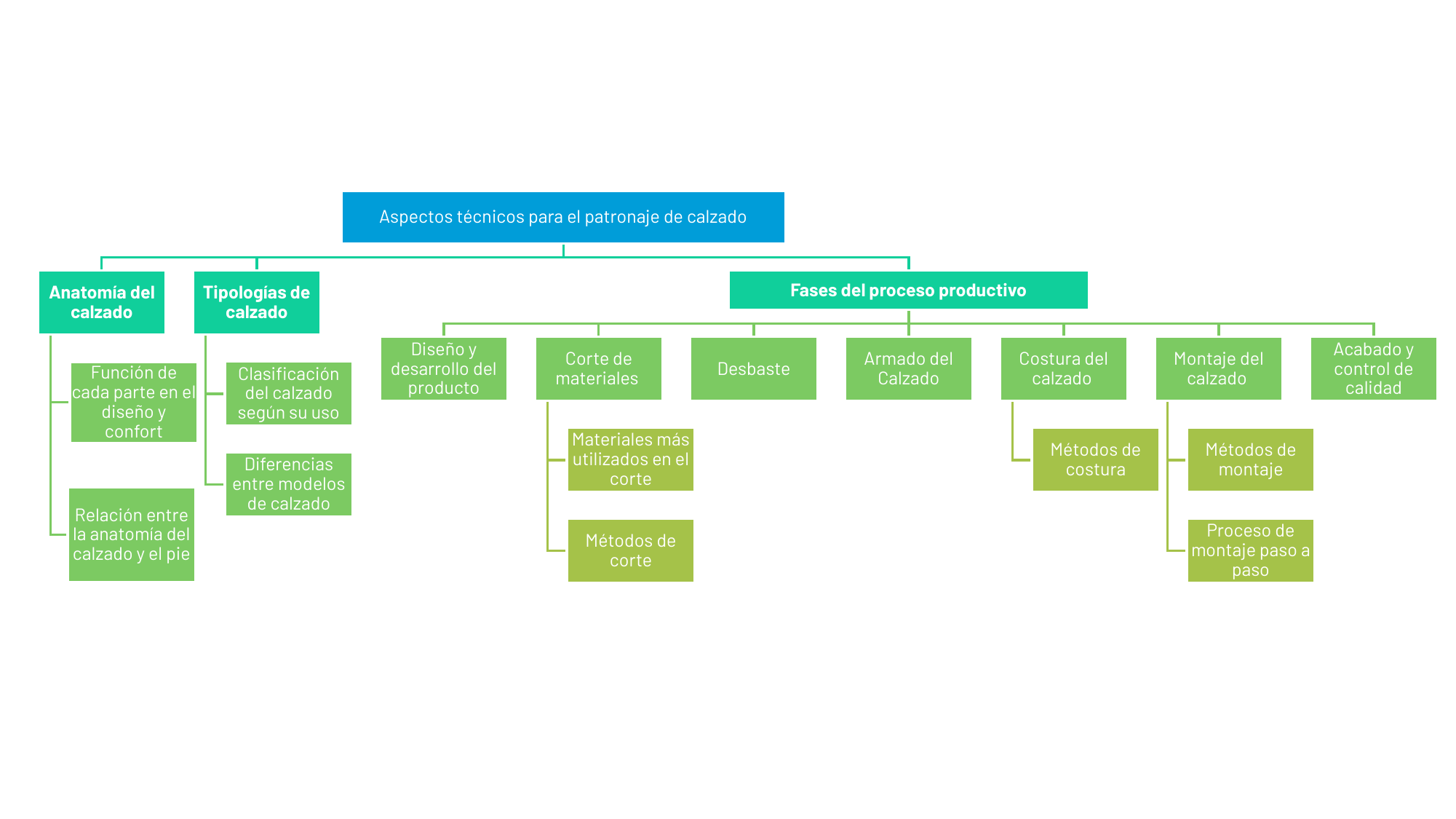

Aspectos técnicos para el patronaje de calzado
Anatomía del calzado
Función de cada parte en el diseño y confort
Relación entre la anatomía del calzado y el pie
Tipologías de calzado
Clasificación del calzado según su uso
Diferencias entre modelos de calzado
Fases del proceso productivo
Diseño y desarrollo del producto
Corte de materiales
Materiales más utilizados en el corte
Métodos de corte
Desbaste
Armado del Calzado
Costura del calzado
Métodos de costura
Montaje del calzado
Métodos de montaje
Proceso de montaje paso a paso
Acabado y control de calidad